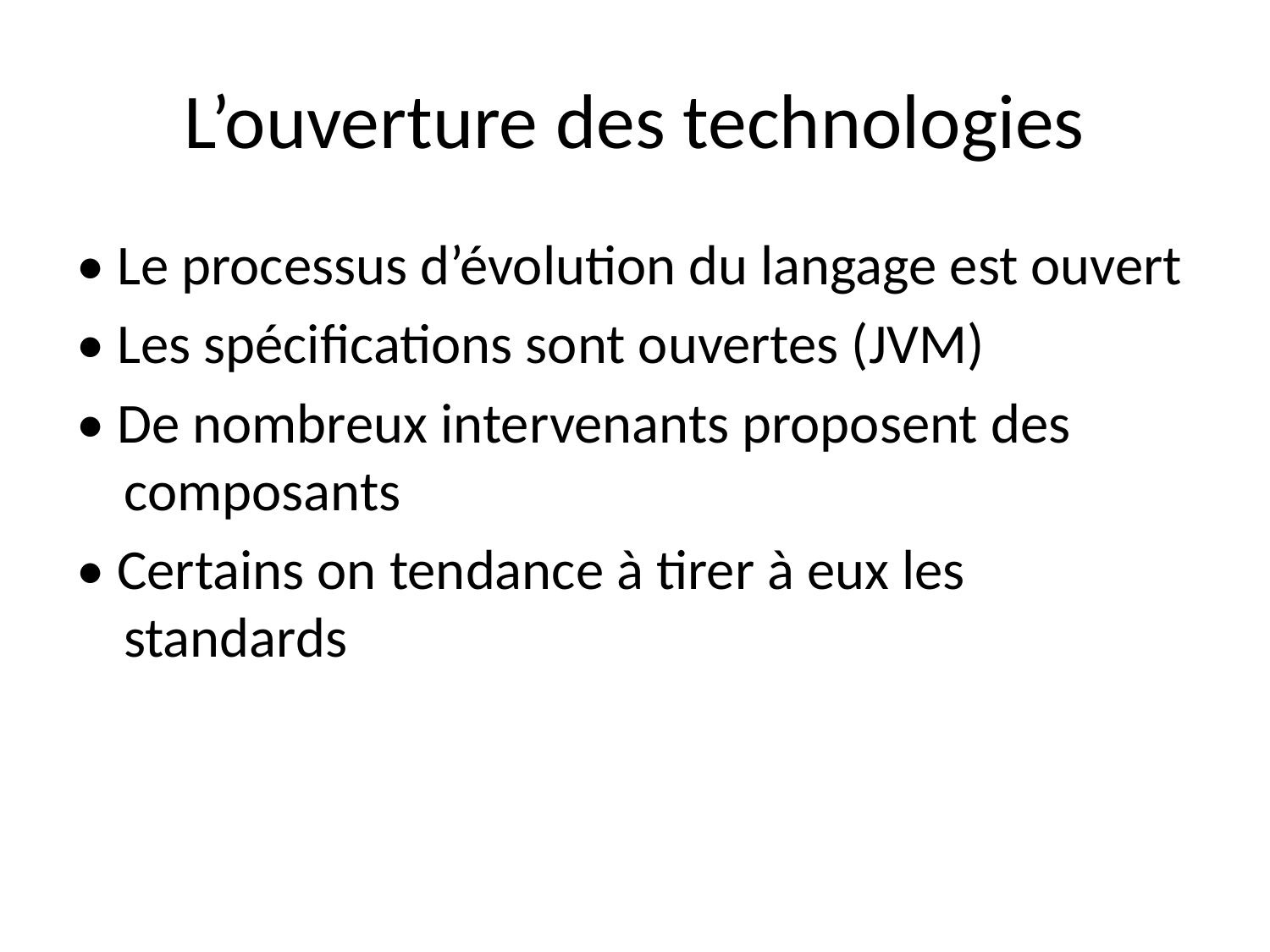

# L’ouverture des technologies
• Le processus d’évolution du langage est ouvert
• Les spécifications sont ouvertes (JVM)
• De nombreux intervenants proposent des composants
• Certains on tendance à tirer à eux les standards